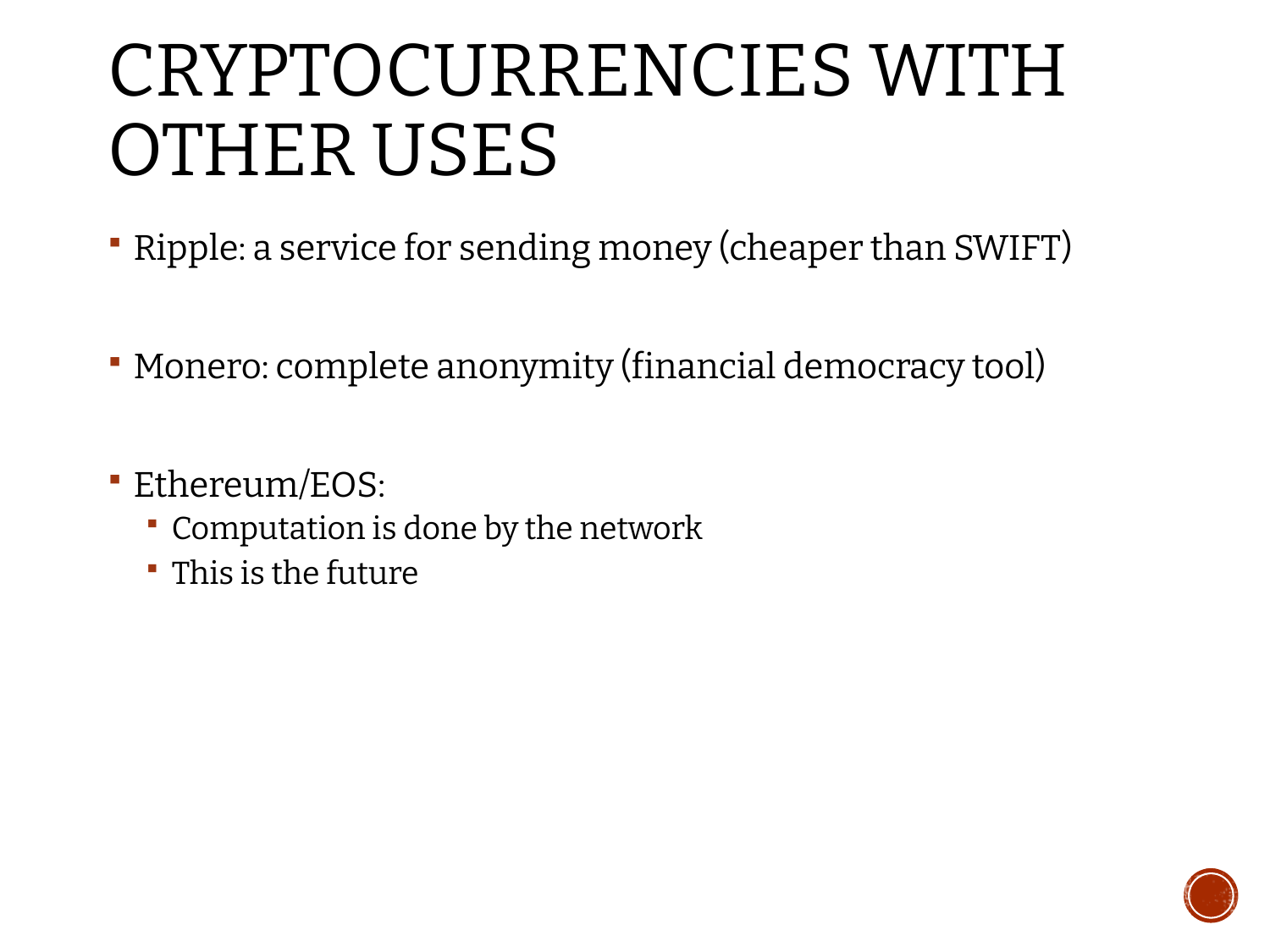

# Cryptocurrencies with other uses
Ripple: a service for sending money (cheaper than SWIFT)

Monero: complete anonymity (financial democracy tool)

Ethereum/EOS:
Computation is done by the network
This is the future